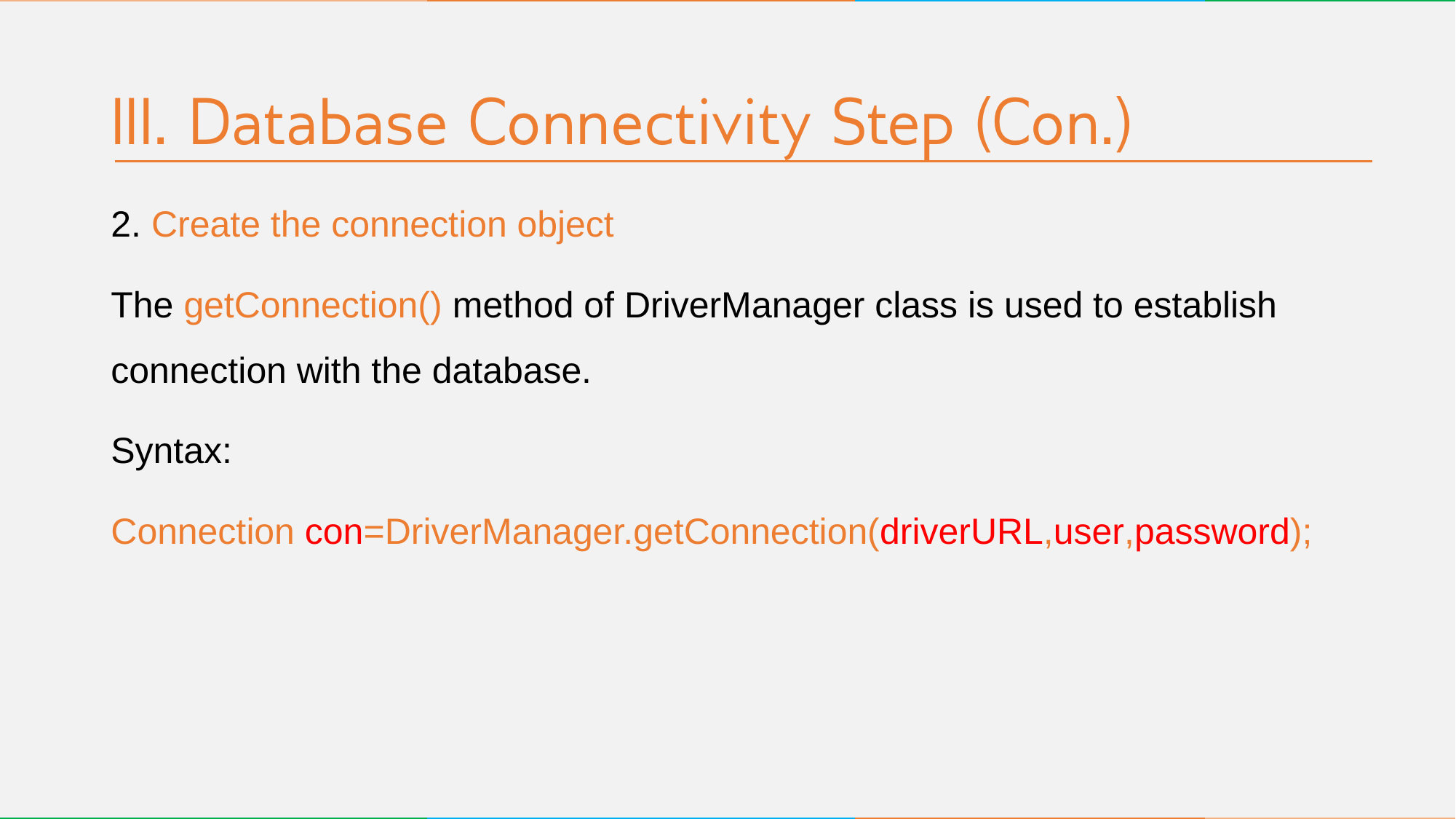

# III. Database Connectivity Step (Con.)
2. Create the connection object
The getConnection() method of DriverManager class is used to establish connection with the database.
Syntax:
Connection con=DriverManager.getConnection(driverURL,user,password);